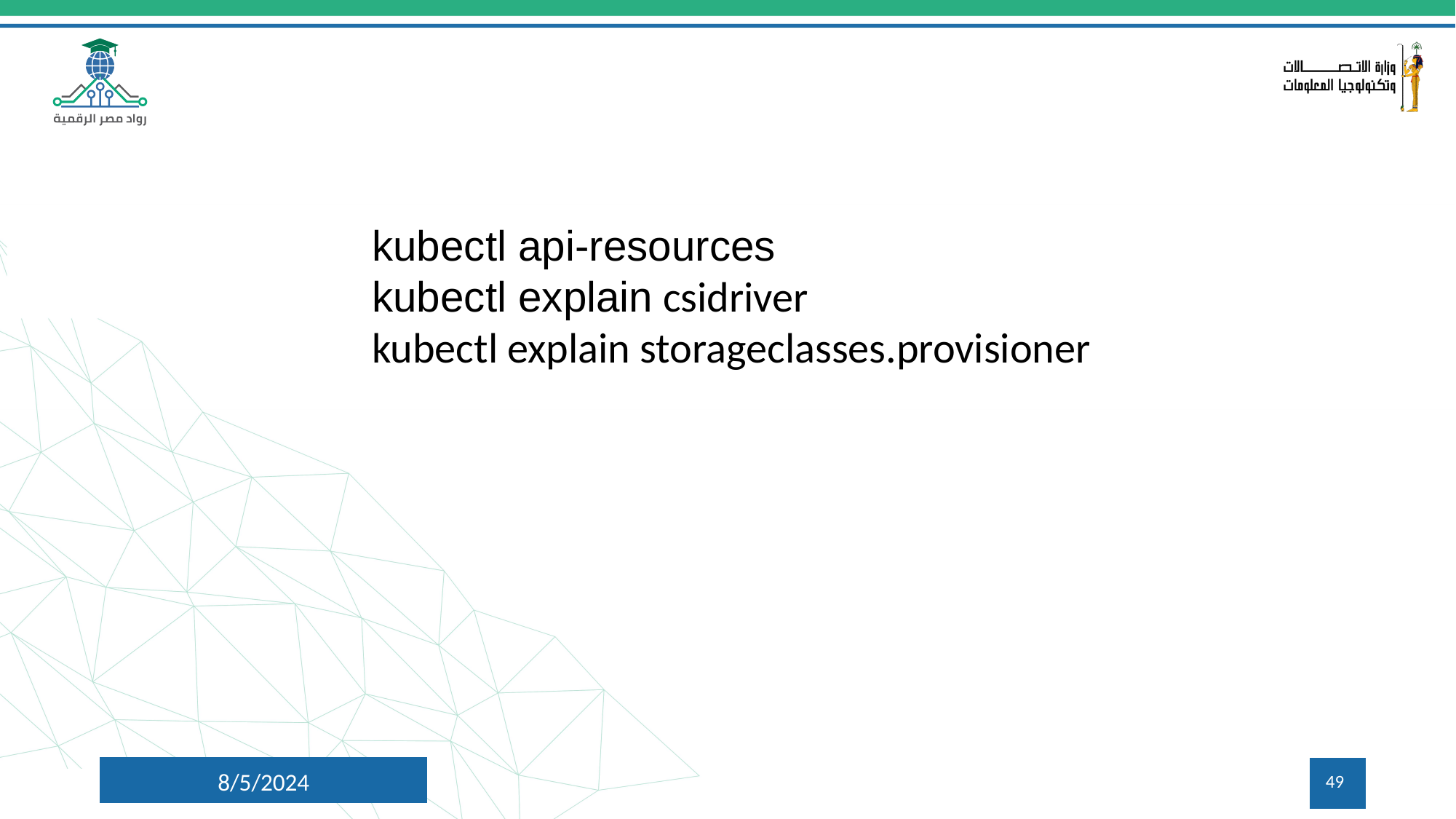

kubectl api-resources
kubectl explain csidriver
kubectl explain storageclasses.provisioner

8/5/2024

49